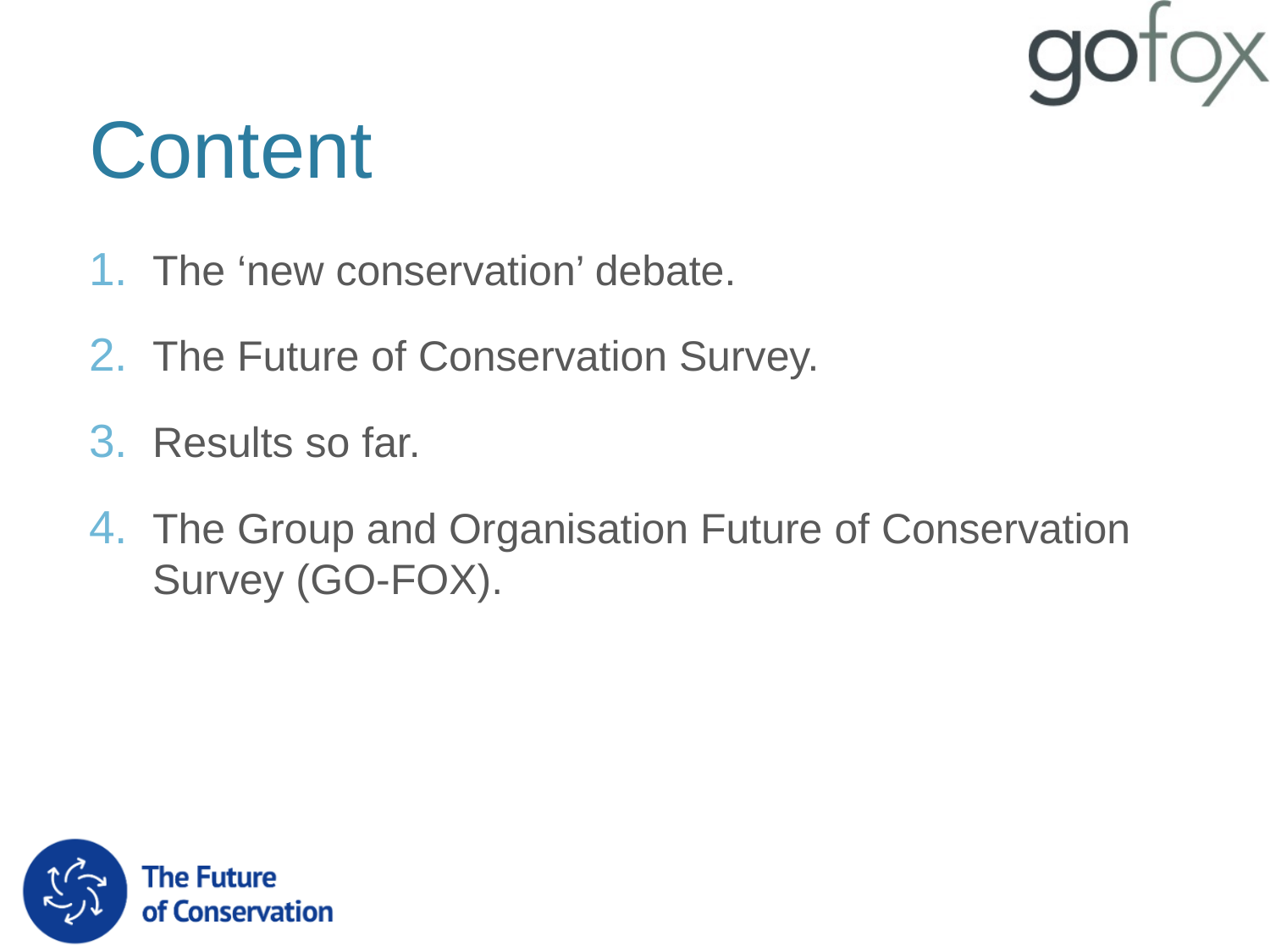

# Content
The ‘new conservation’ debate.
The Future of Conservation Survey.
Results so far.
The Group and Organisation Future of Conservation Survey (GO-FOX).